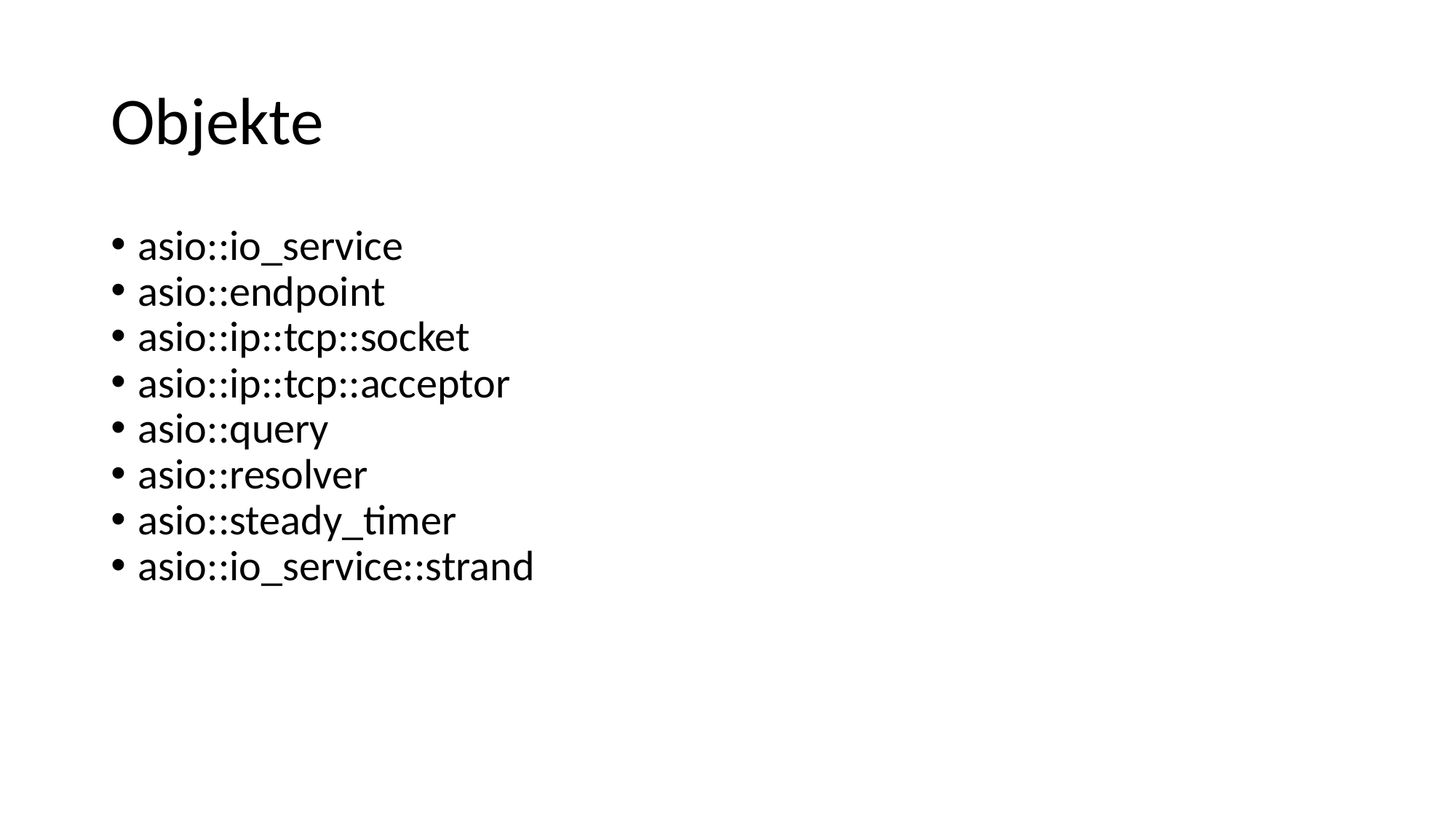

Objekte
asio::io_service
asio::endpoint
asio::ip::tcp::socket
asio::ip::tcp::acceptor
asio::query
asio::resolver
asio::steady_timer
asio::io_service::strand